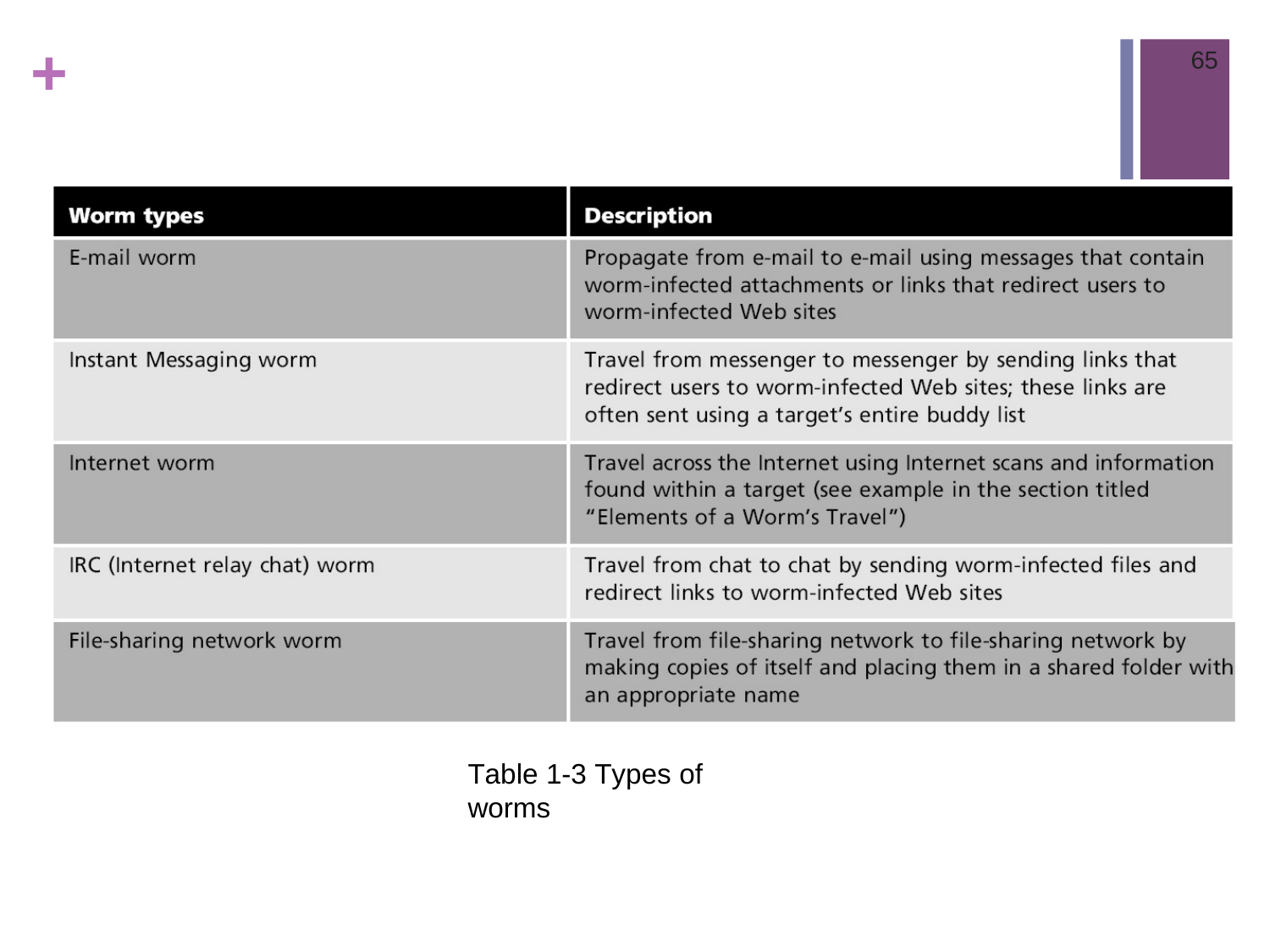

+

65

Table 1-3 Types of worms